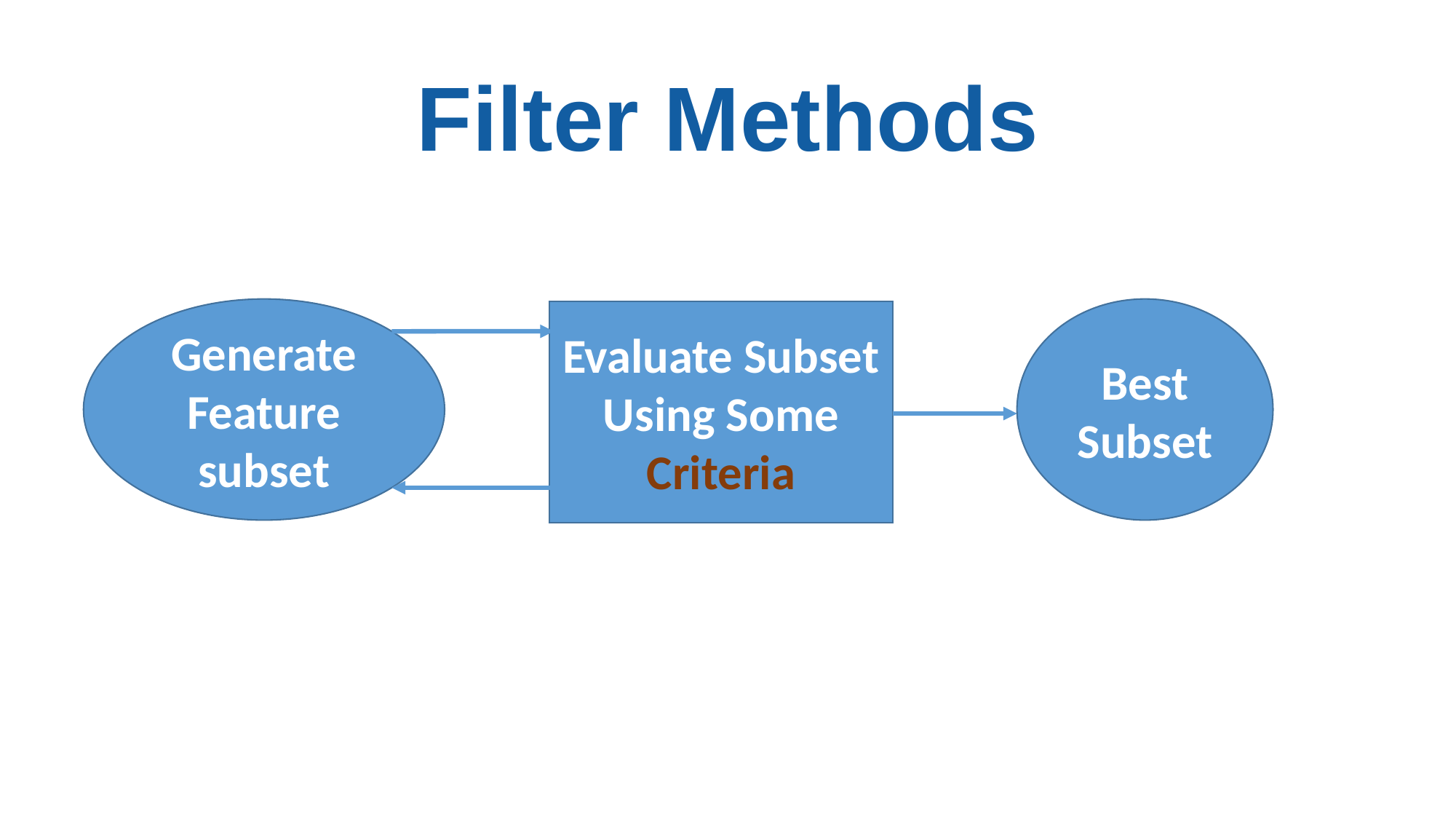

# Filter Methods
Generate Feature subset
Best Subset
Evaluate Subset Using Some Criteria